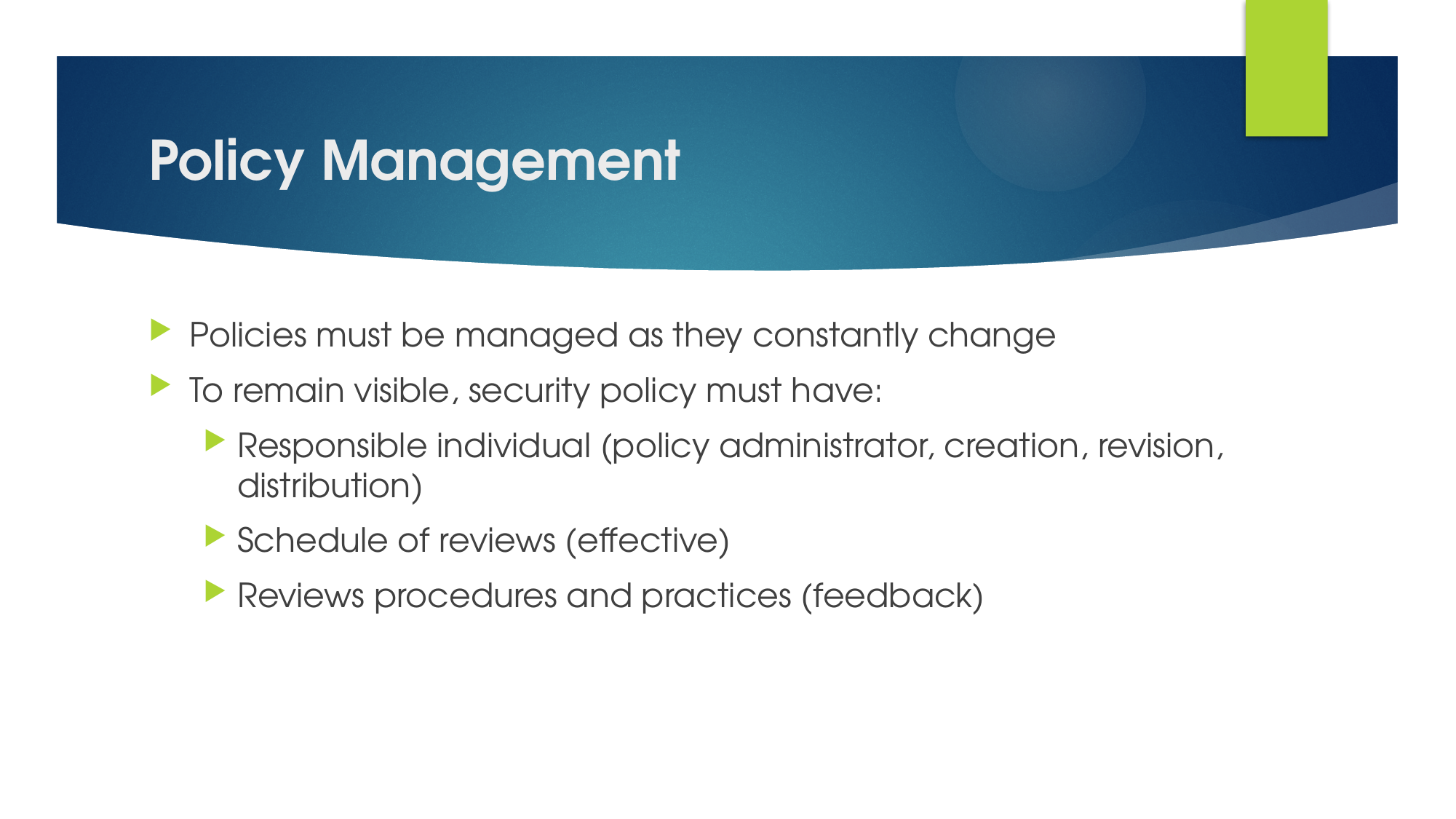

# Policy Management
Policies must be managed as they constantly change
To remain visible, security policy must have:
Responsible individual (policy administrator, creation, revision, distribution)
Schedule of reviews (effective)
Reviews procedures and practices (feedback)